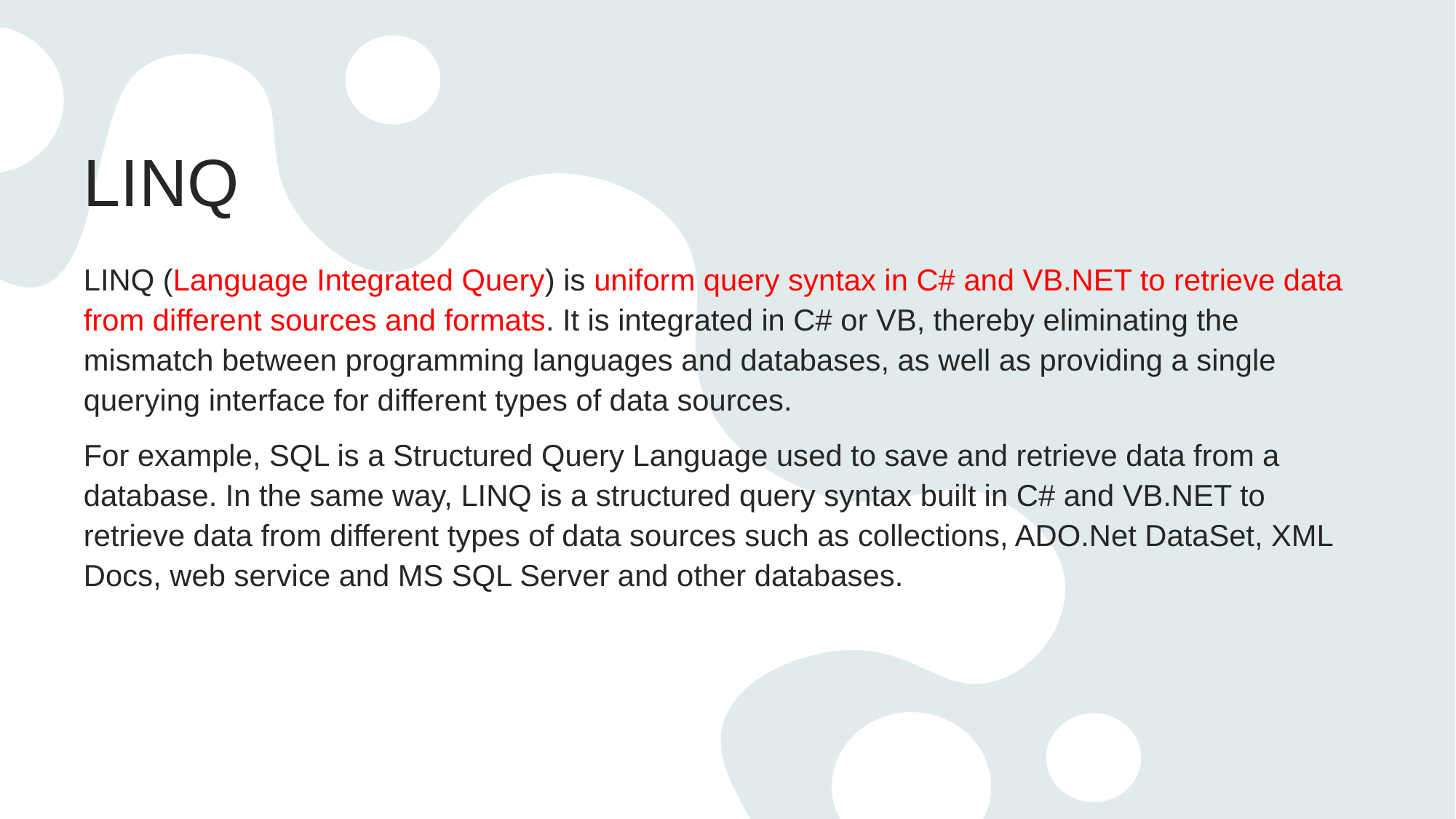

# LINQ
LINQ (Language Integrated Query) is uniform query syntax in C# and VB.NET to retrieve data from different sources and formats. It is integrated in C# or VB, thereby eliminating the mismatch between programming languages and databases, as well as providing a single querying interface for different types of data sources.
For example, SQL is a Structured Query Language used to save and retrieve data from a database. In the same way, LINQ is a structured query syntax built in C# and VB.NET to retrieve data from different types of data sources such as collections, ADO.Net DataSet, XML Docs, web service and MS SQL Server and other databases.